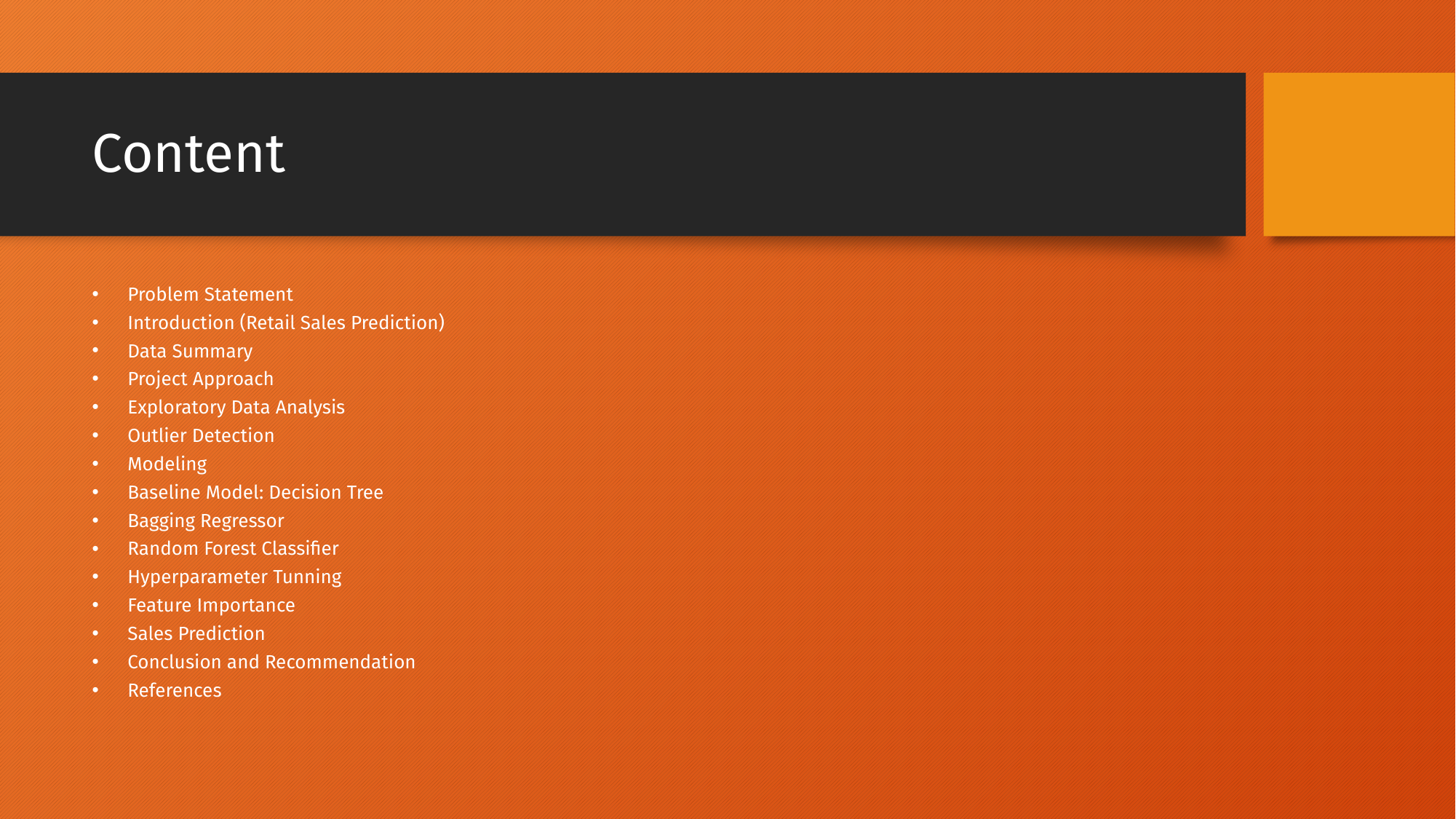

# Content
Problem Statement
Introduction (Retail Sales Prediction)
Data Summary
Project Approach
Exploratory Data Analysis
Outlier Detection
Modeling
Baseline Model: Decision Tree
Bagging Regressor
Random Forest Classifier
Hyperparameter Tunning
Feature Importance
Sales Prediction
Conclusion and Recommendation
References